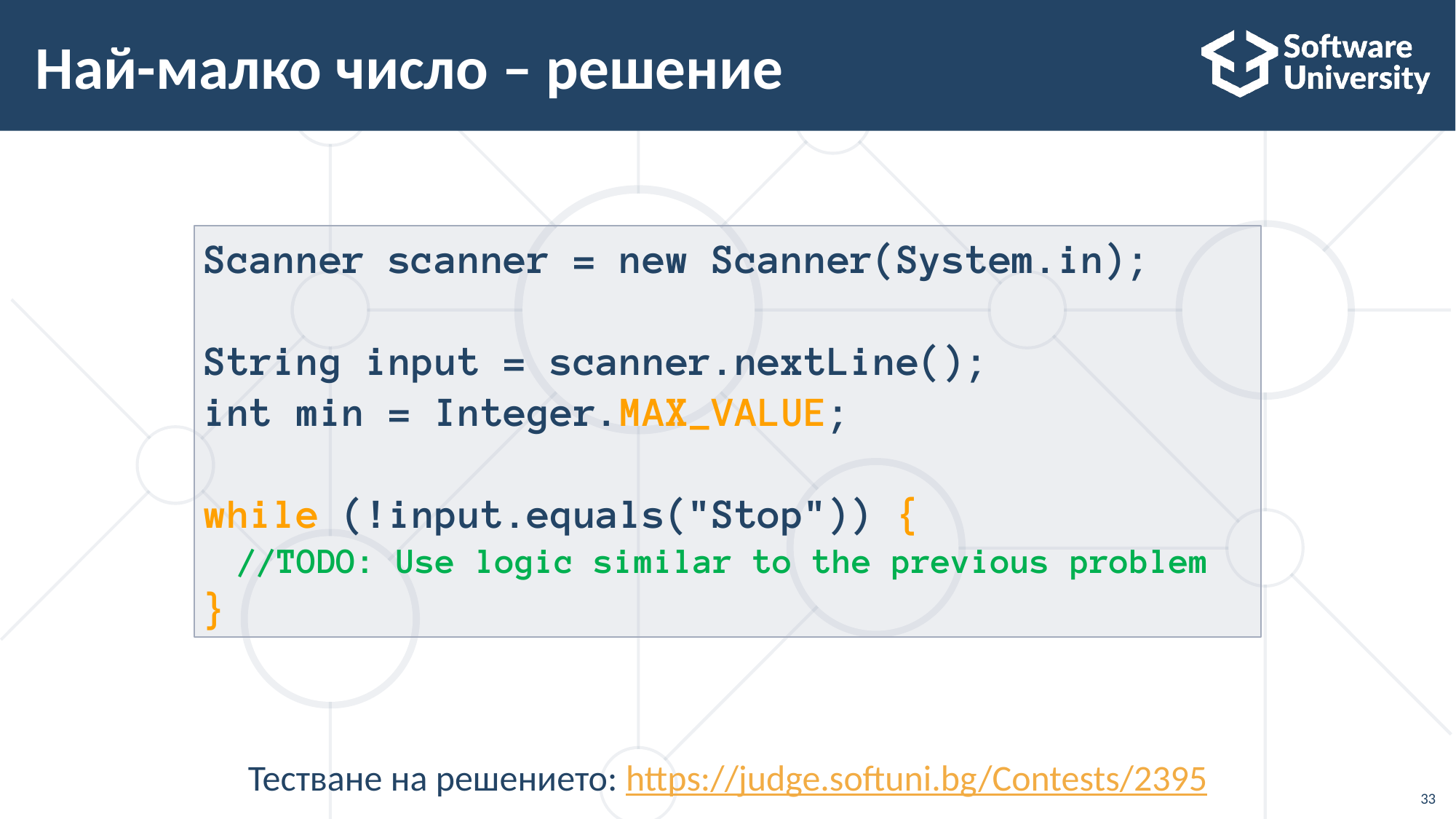

# Най-малко число – решение
Scanner scanner = new Scanner(System.in);

String input = scanner.nextLine();
int min = Integer.MAX_VALUE;

while (!input.equals("Stop")) {
  //TODO: Use logic similar to the previous problem
}
Тестване на решението: https://judge.softuni.bg/Contests/2395
33